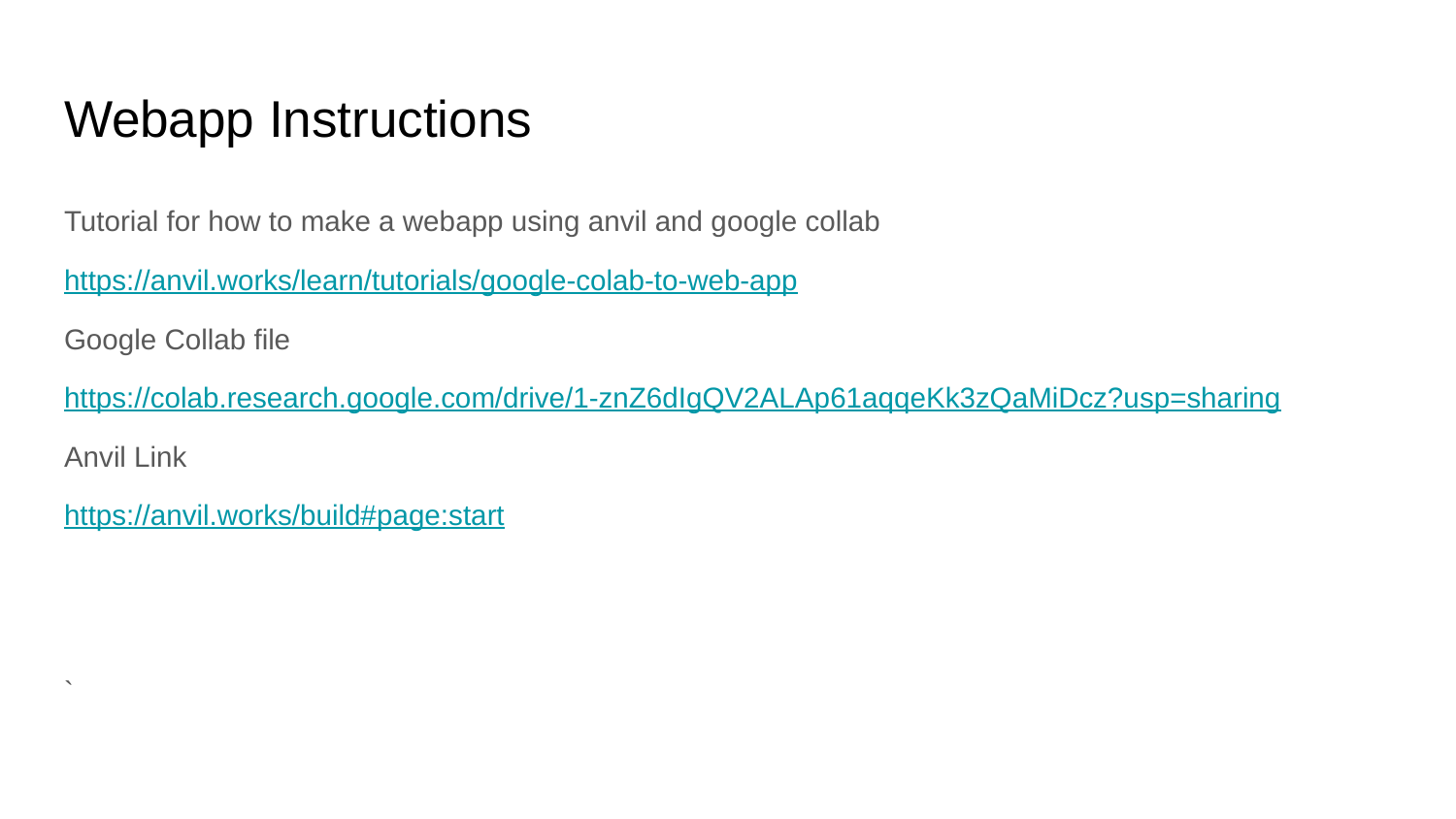

# Webapp Instructions
Tutorial for how to make a webapp using anvil and google collab
https://anvil.works/learn/tutorials/google-colab-to-web-app
Google Collab file
https://colab.research.google.com/drive/1-znZ6dIgQV2ALAp61aqqeKk3zQaMiDcz?usp=sharing
Anvil Link
https://anvil.works/build#page:start

`